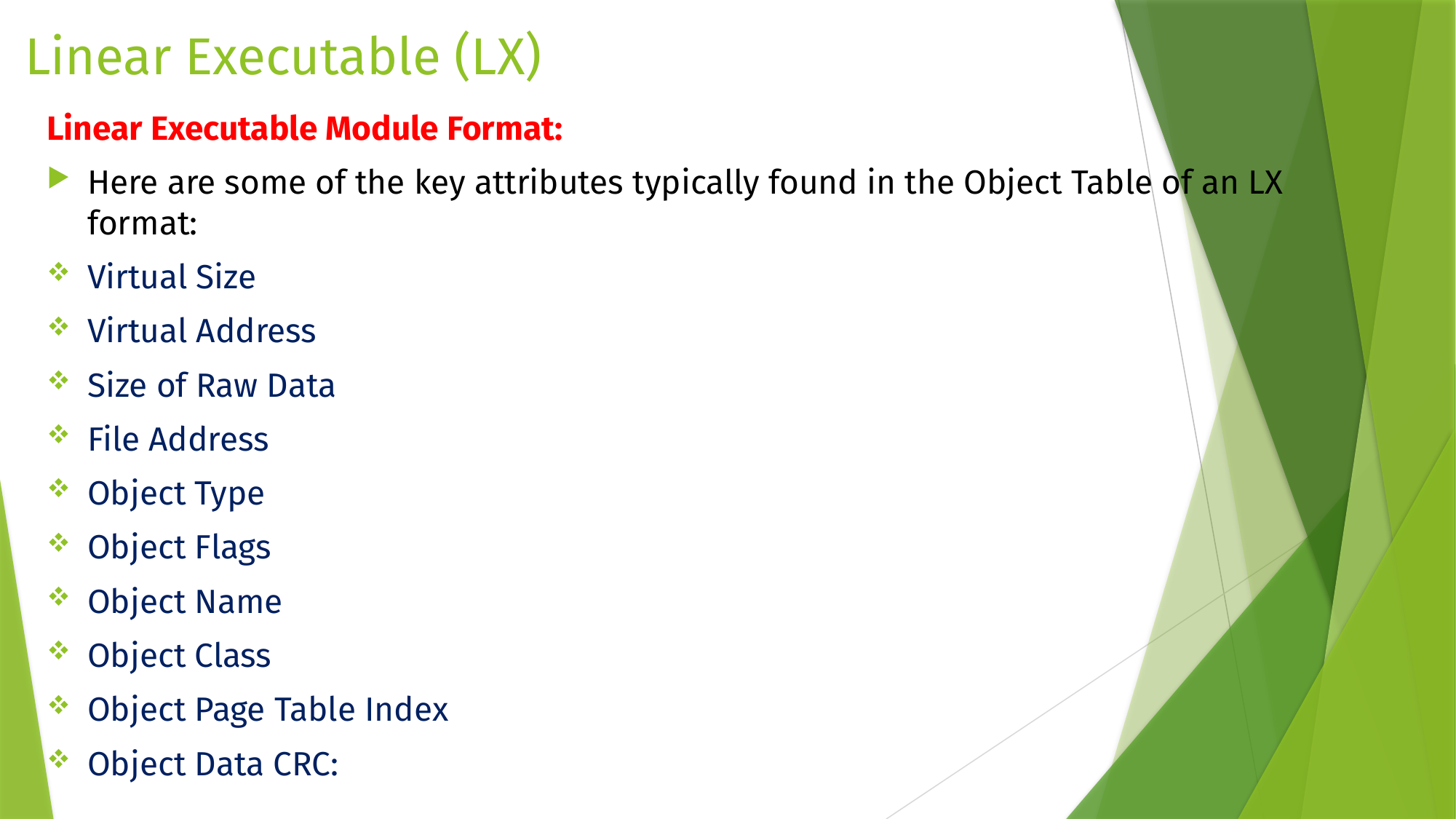

# Linear Executable (LX)
Linear Executable Module Format:
Here are some of the key attributes typically found in the Object Table of an LX format:
Virtual Size
Virtual Address
Size of Raw Data
File Address
Object Type
Object Flags
Object Name
Object Class
Object Page Table Index
Object Data CRC: